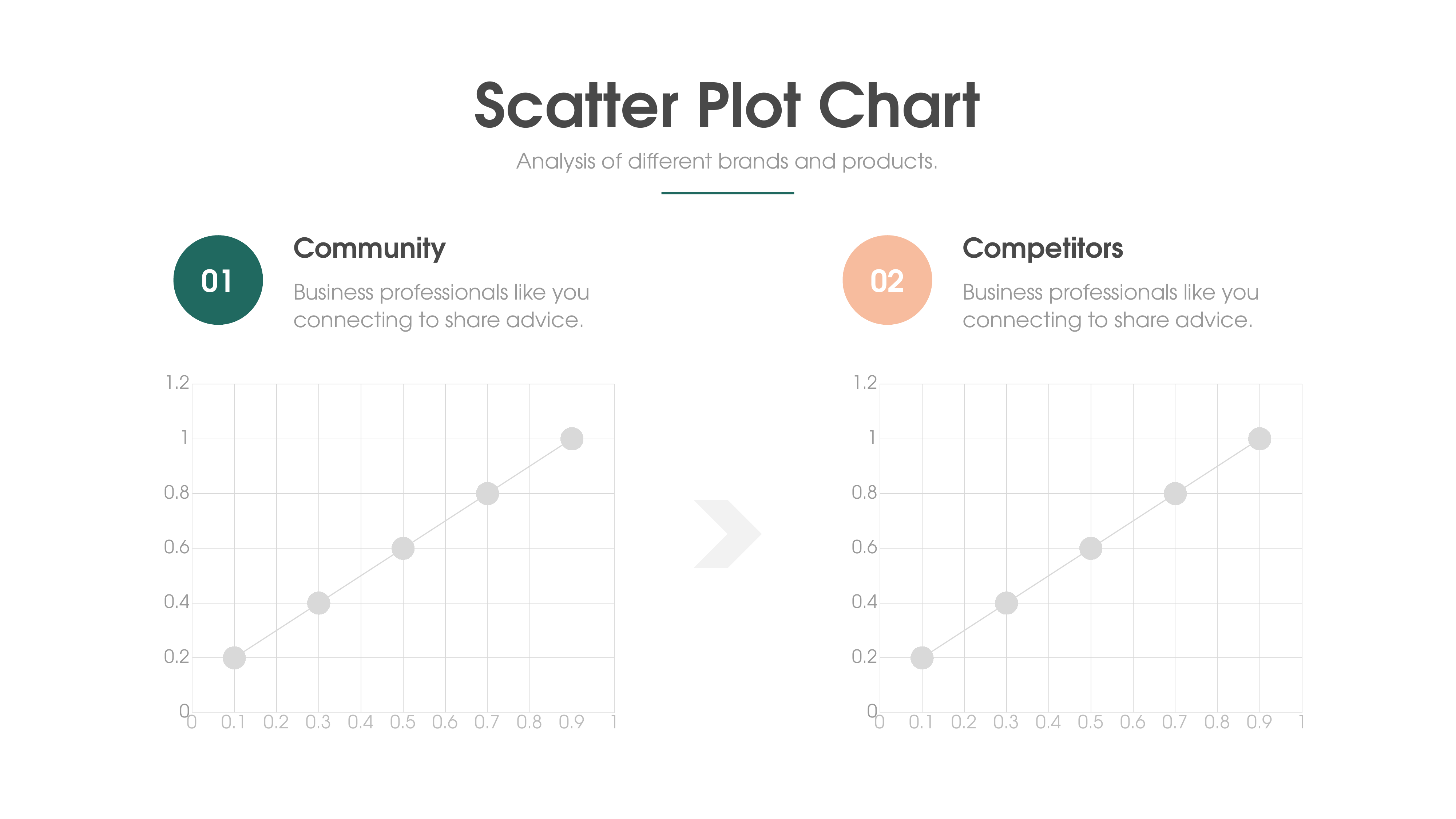

Scatter Plot Chart
Analysis of different brands and products.

Community
Competitors
01
02
Business professionals like you connecting to share advice.
Business professionals like you connecting to share advice.

### Chart

| Category | Y-Values |
|---|---|

### Chart

| Category | Y-Values |
|---|---|